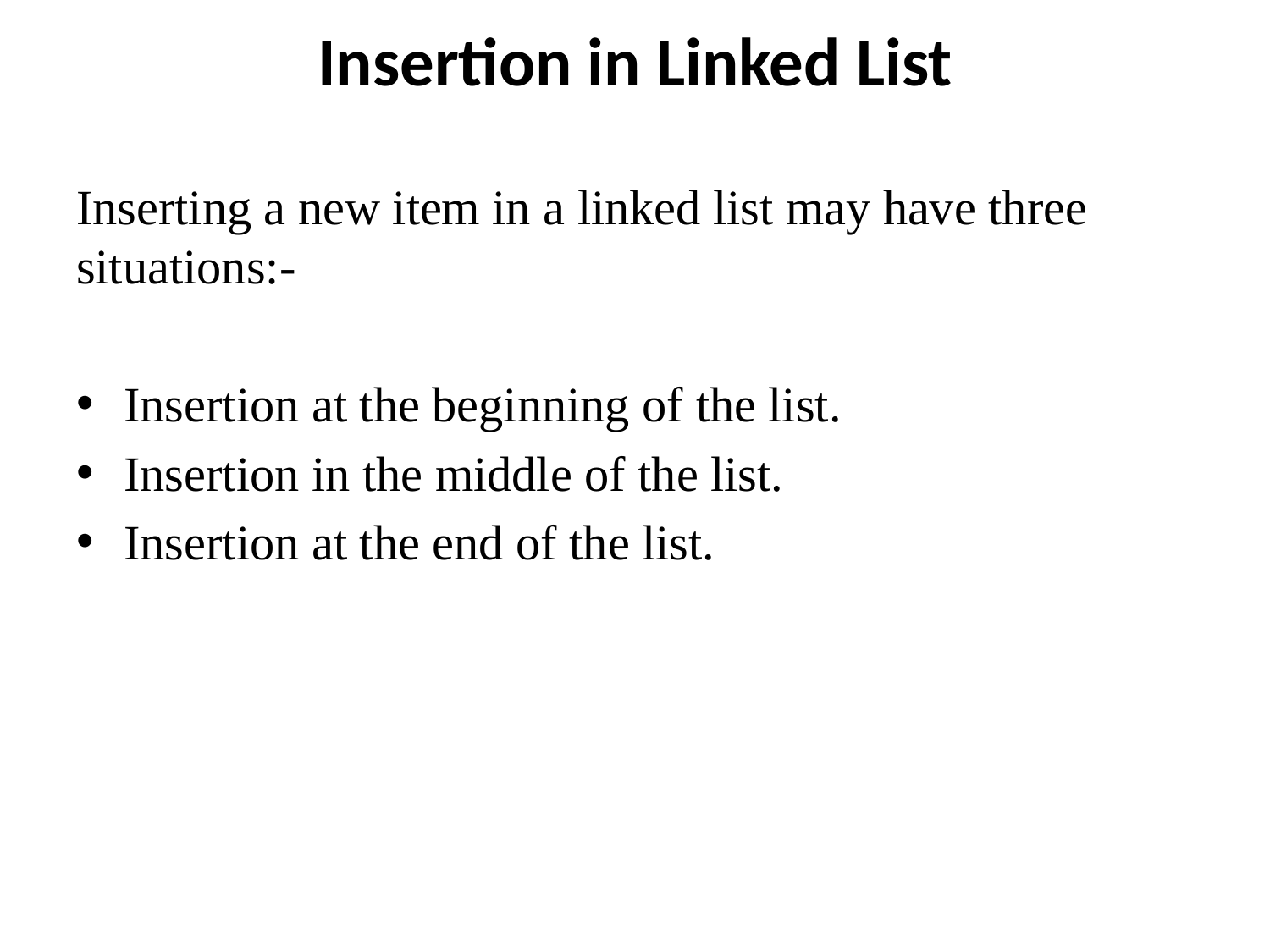

# Insertion in Linked List
Inserting a new item in a linked list may have three situations:-

Insertion at the beginning of the list.
Insertion in the middle of the list.
Insertion at the end of the list.